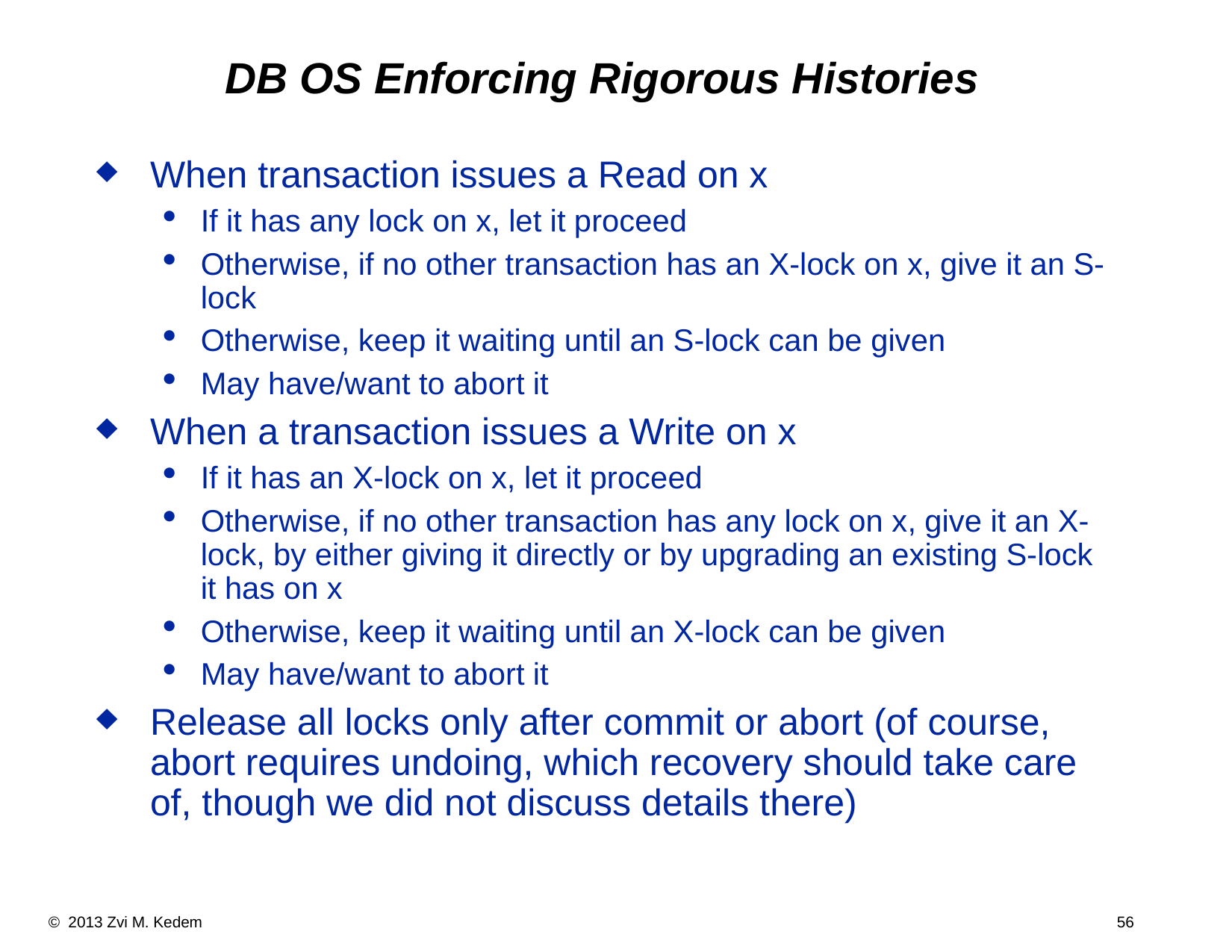

DB OS Enforcing Rigorous Histories
When transaction issues a Read on x
If it has any lock on x, let it proceed
Otherwise, if no other transaction has an X-lock on x, give it an S-lock
Otherwise, keep it waiting until an S-lock can be given
May have/want to abort it
When a transaction issues a Write on x
If it has an X-lock on x, let it proceed
Otherwise, if no other transaction has any lock on x, give it an X-lock, by either giving it directly or by upgrading an existing S-lock it has on x
Otherwise, keep it waiting until an X-lock can be given
May have/want to abort it
Release all locks only after commit or abort (of course, abort requires undoing, which recovery should take care of, though we did not discuss details there)